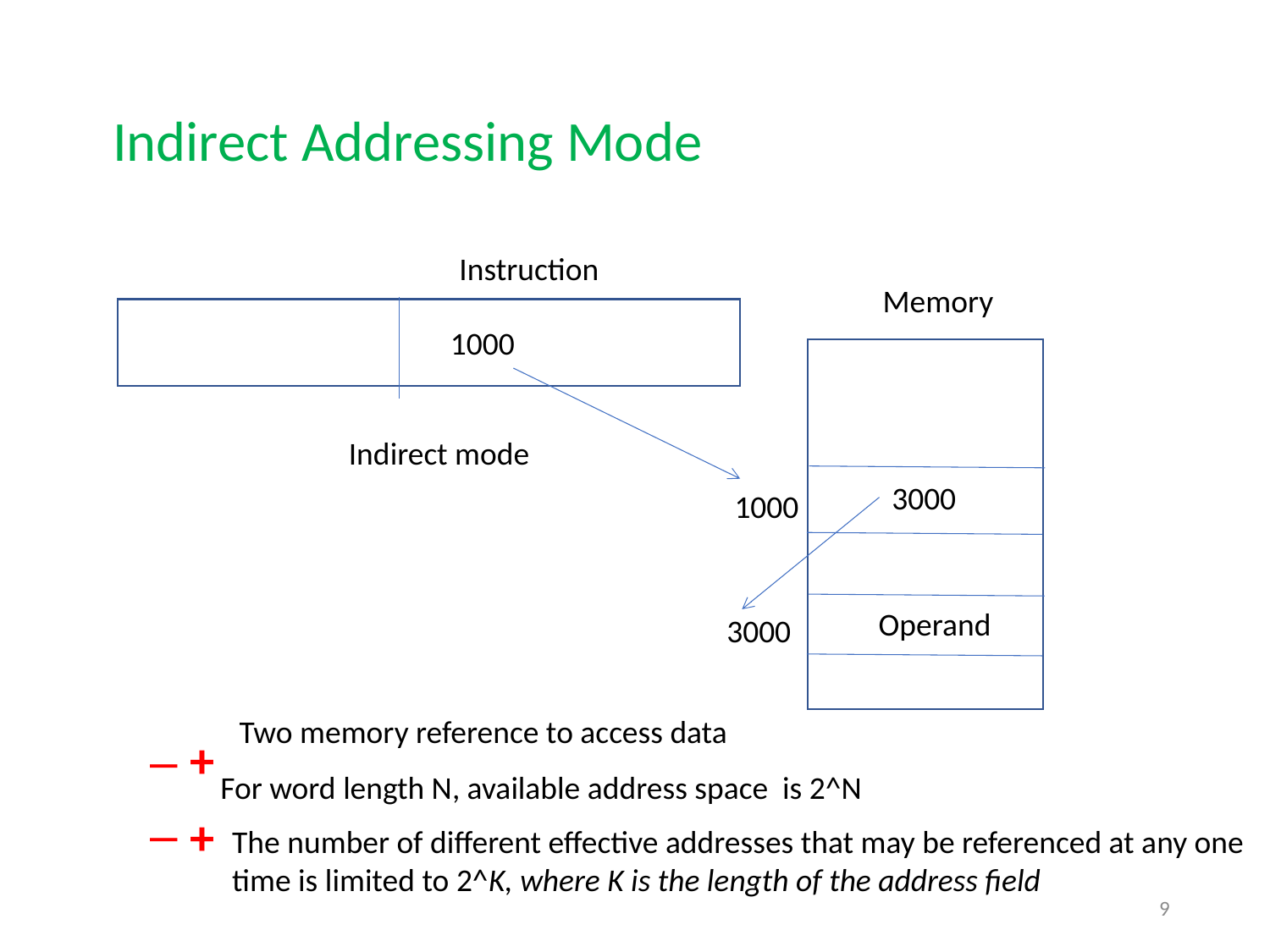

# Indirect Addressing Mode

+
+
Instruction
Memory

1000

Indirect mode
3000
1000
Operand
3000
Two memory reference to access data
For word length N, available address space  is 2^N
The number of different effective addresses that may be referenced at any one time is limited to 2^K, where K is the length of the address field
9